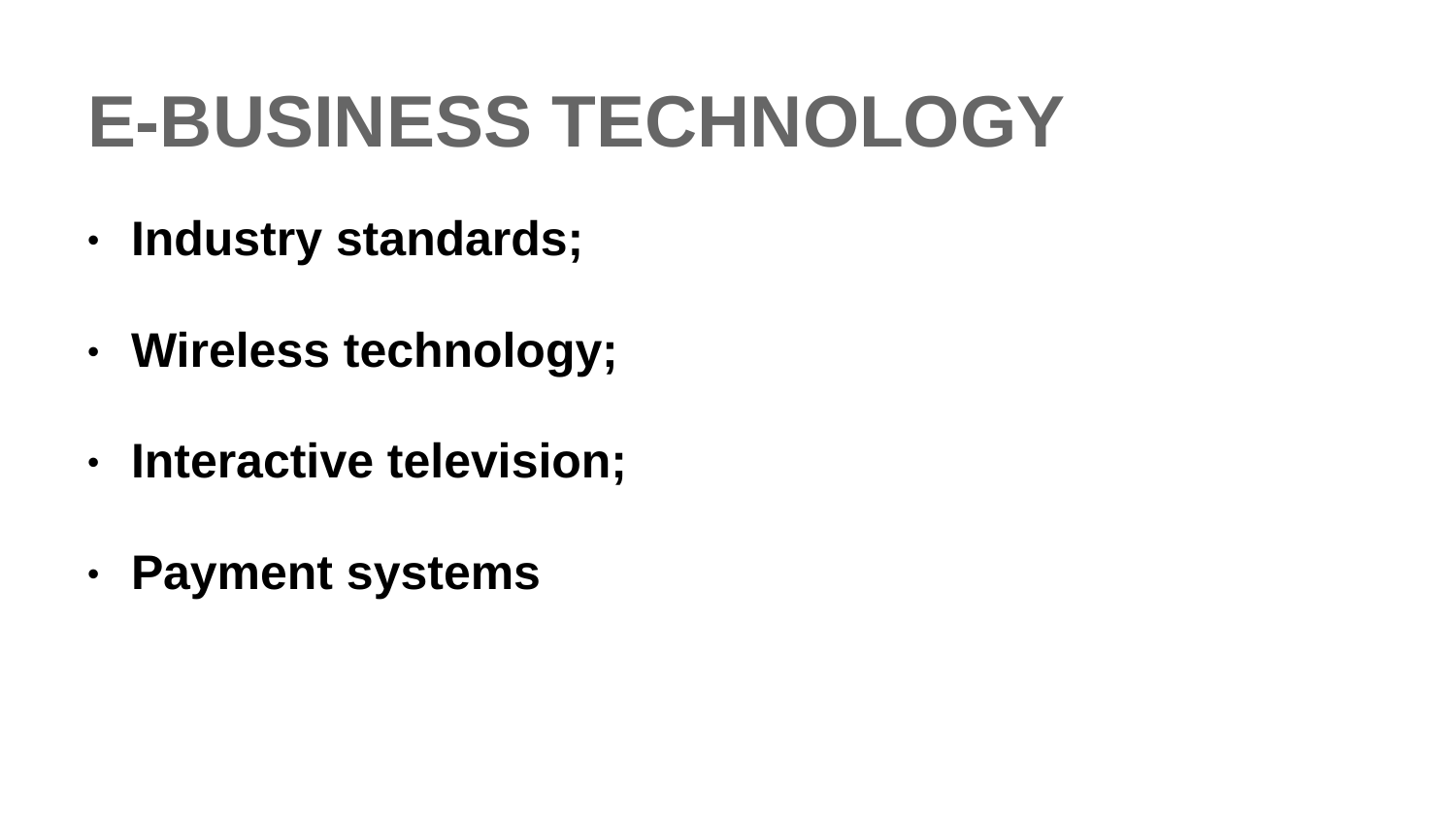

# E-BUSINESS TECHNOLOGY
Industry standards;
Wireless technology;
Interactive television;
Payment systems
3